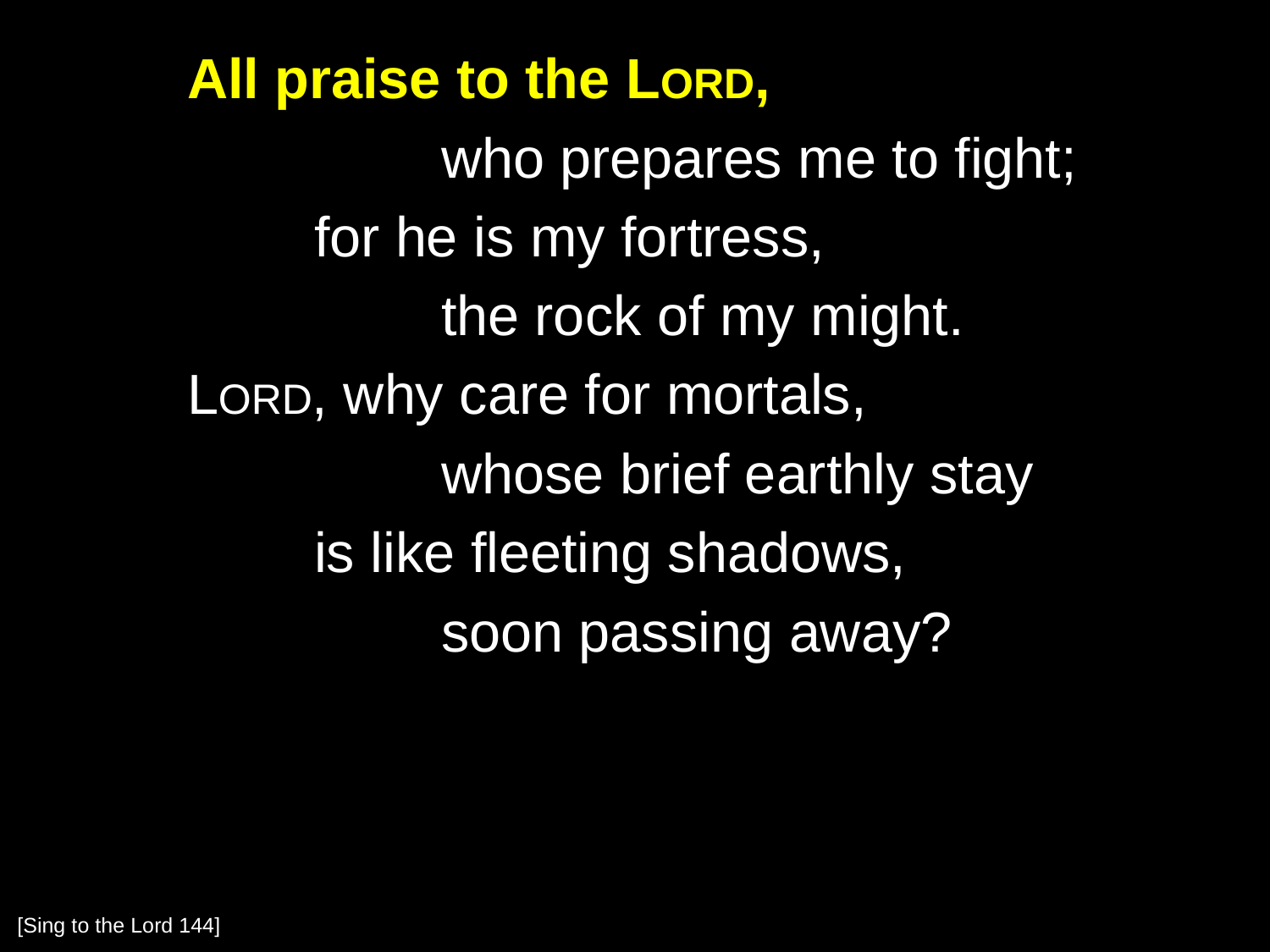

All praise to the Lord,
			who prepares me to fight;
		for he is my fortress,
			the rock of my might.
	Lord, why care for mortals,
			whose brief earthly stay
		is like fleeting shadows,
			soon passing away?
[Sing to the Lord 144]